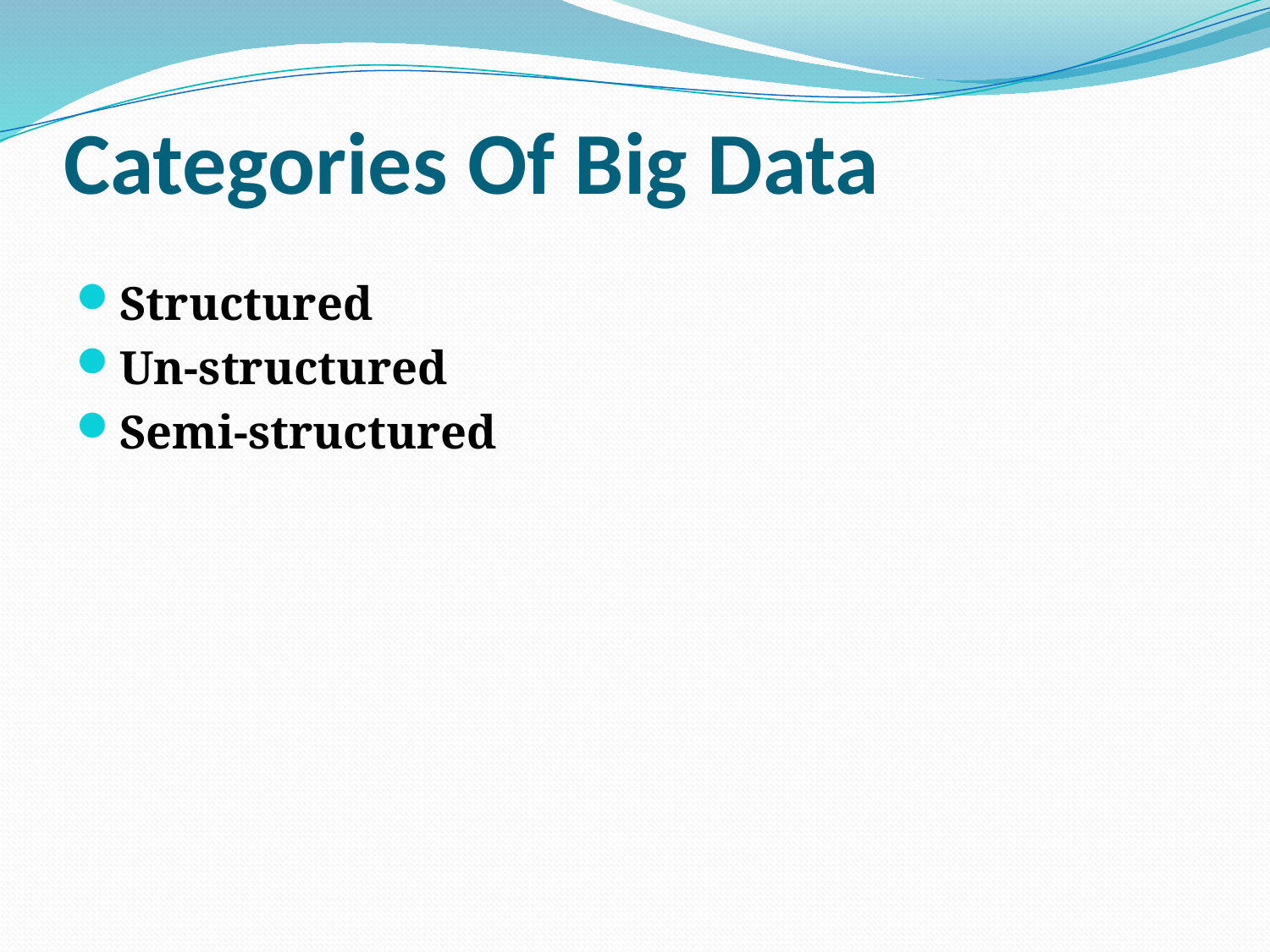

# Categories Of Big Data
Structured
Un-structured
Semi-structured